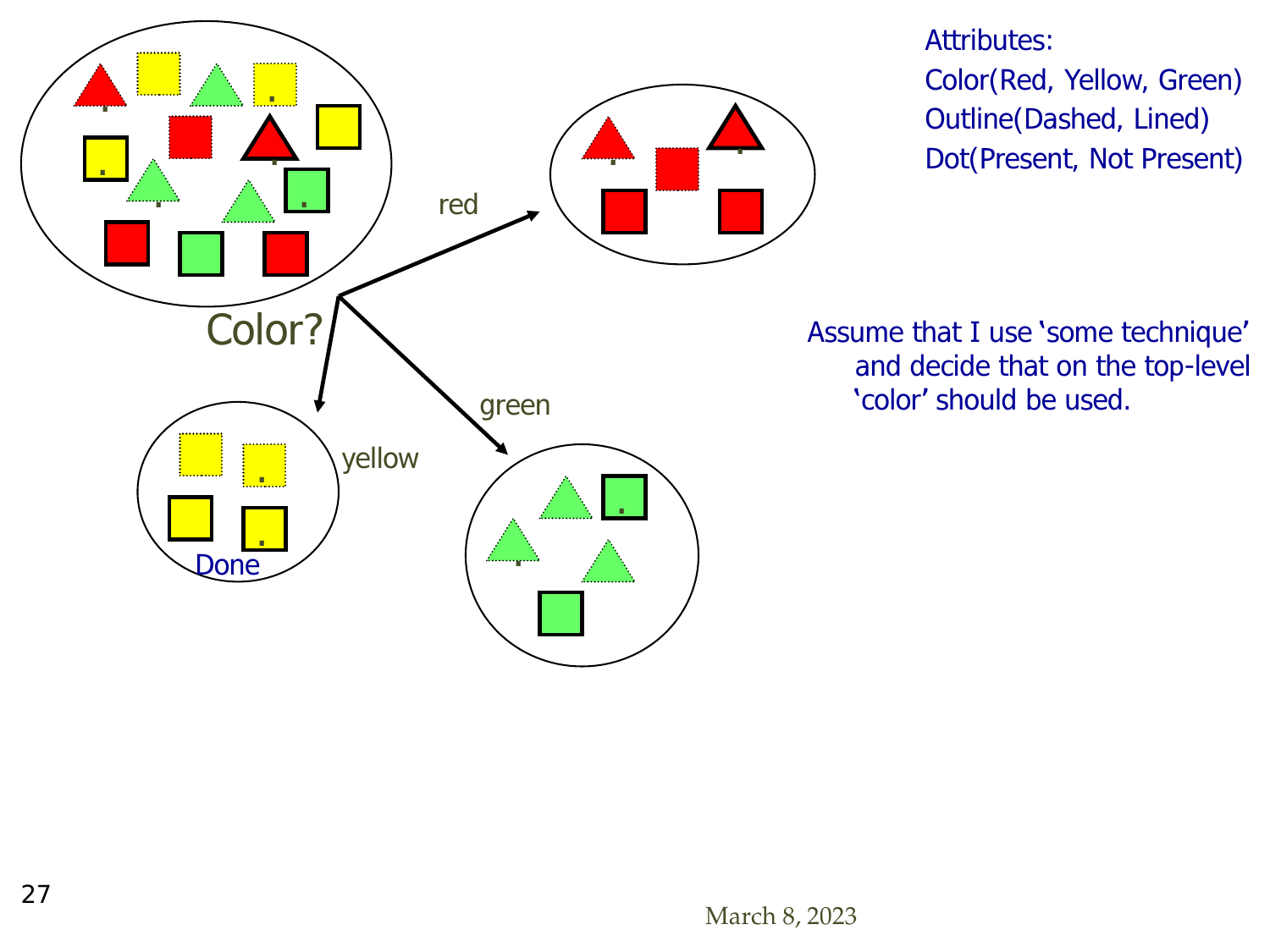

Attributes:
Color(Red, Yellow, Green)
Outline(Dashed, Lined)
Dot(Present, Not Present)

.

.

.
.
.
.

.
.

red

Color?

Assume that I use ‘some technique’ and decide that on the top-level ‘color’ should be used.
green

.

.
yellow

.
.

Done
27
March 8, 2023